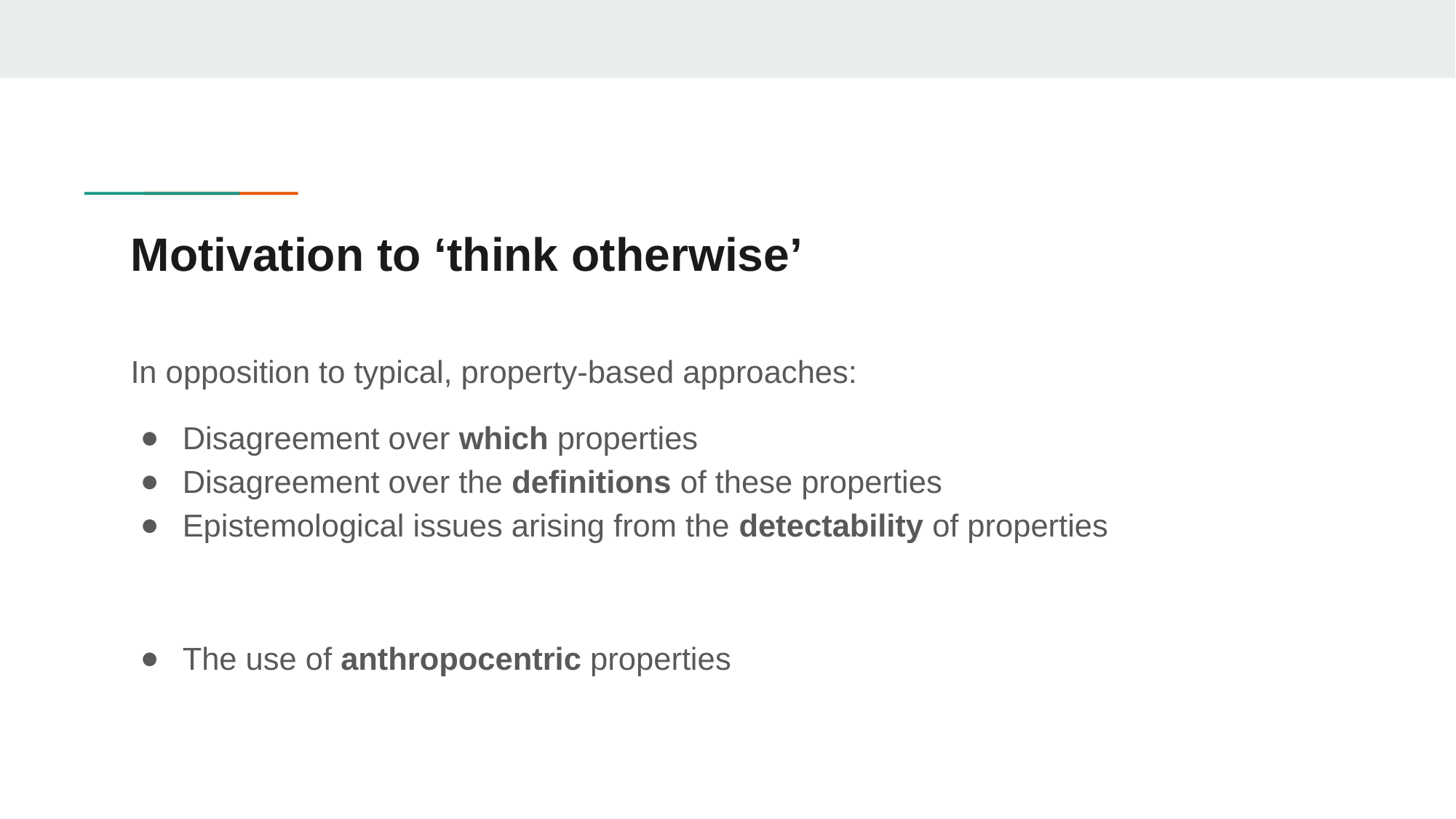

# Motivation to ‘think otherwise’
In opposition to typical, property-based approaches:
Disagreement over which properties
Disagreement over the definitions of these properties
Epistemological issues arising from the detectability of properties

The use of anthropocentric properties